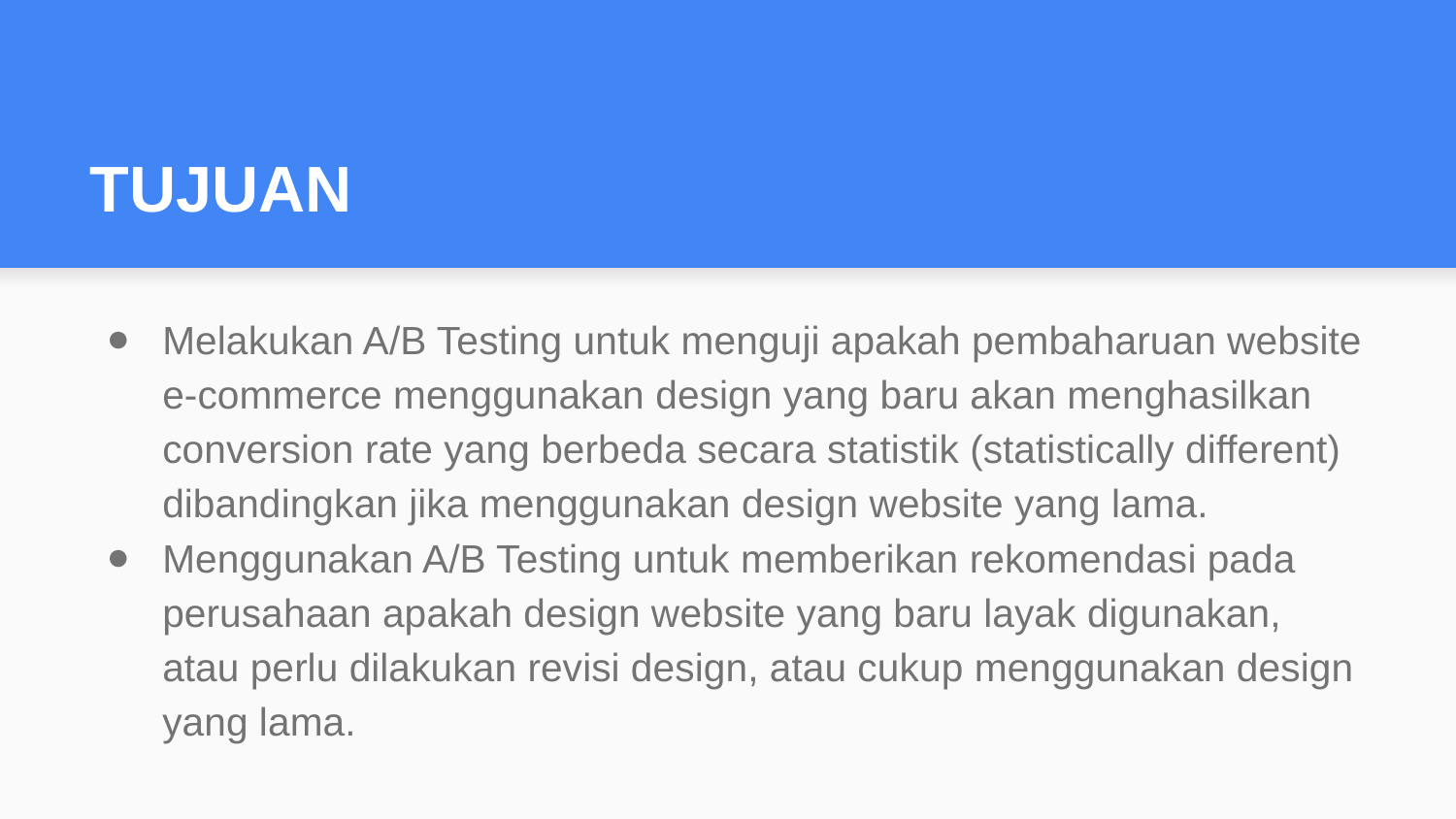

# TUJUAN
Melakukan A/B Testing untuk menguji apakah pembaharuan website e-commerce menggunakan design yang baru akan menghasilkan conversion rate yang berbeda secara statistik (statistically different) dibandingkan jika menggunakan design website yang lama.
Menggunakan A/B Testing untuk memberikan rekomendasi pada perusahaan apakah design website yang baru layak digunakan, atau perlu dilakukan revisi design, atau cukup menggunakan design yang lama.